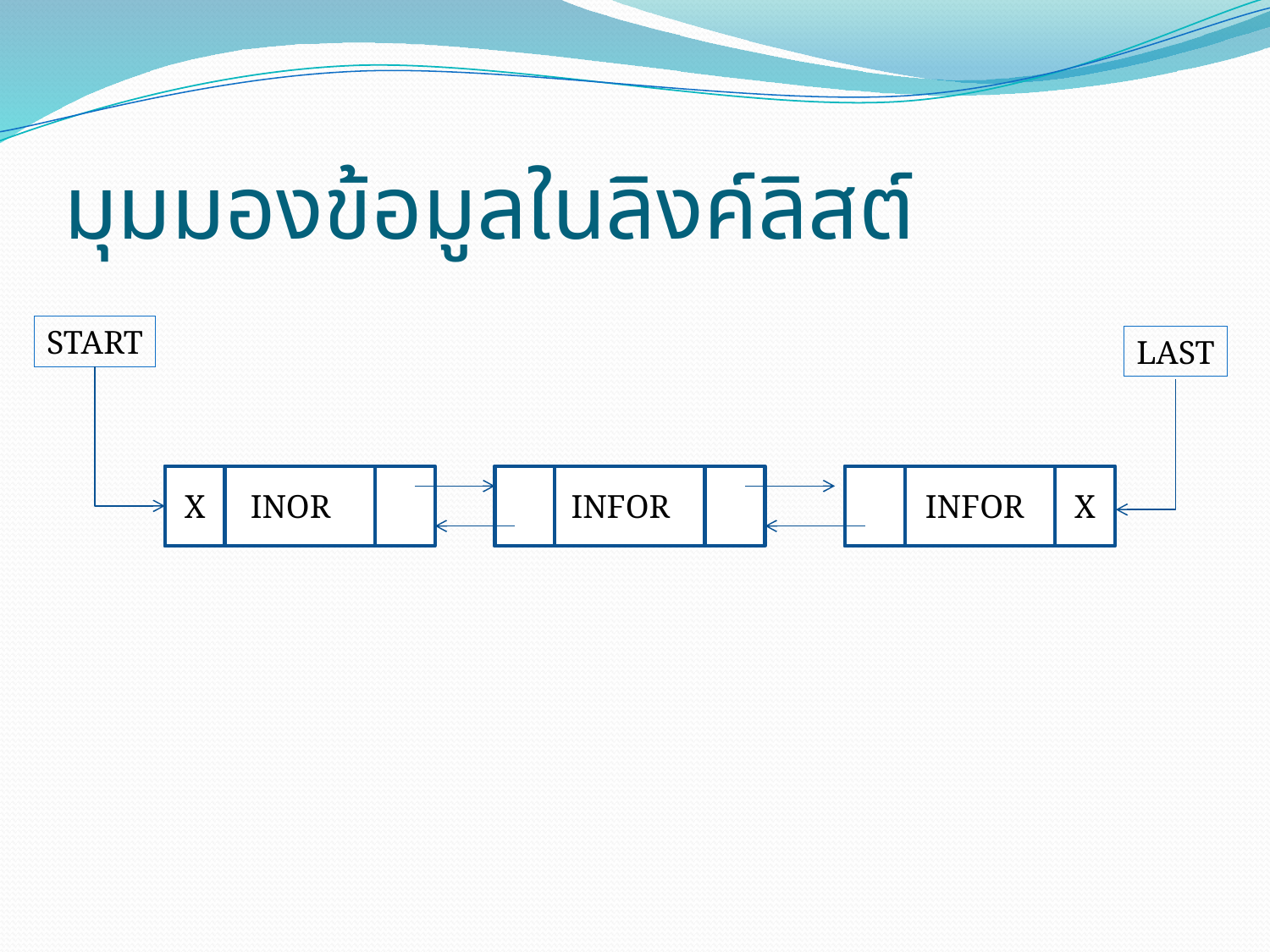

# มุมมองข้อมูลในลิงค์ลิสต์

START
LAST

     INOR
X

     INFOR

      INFOR

X